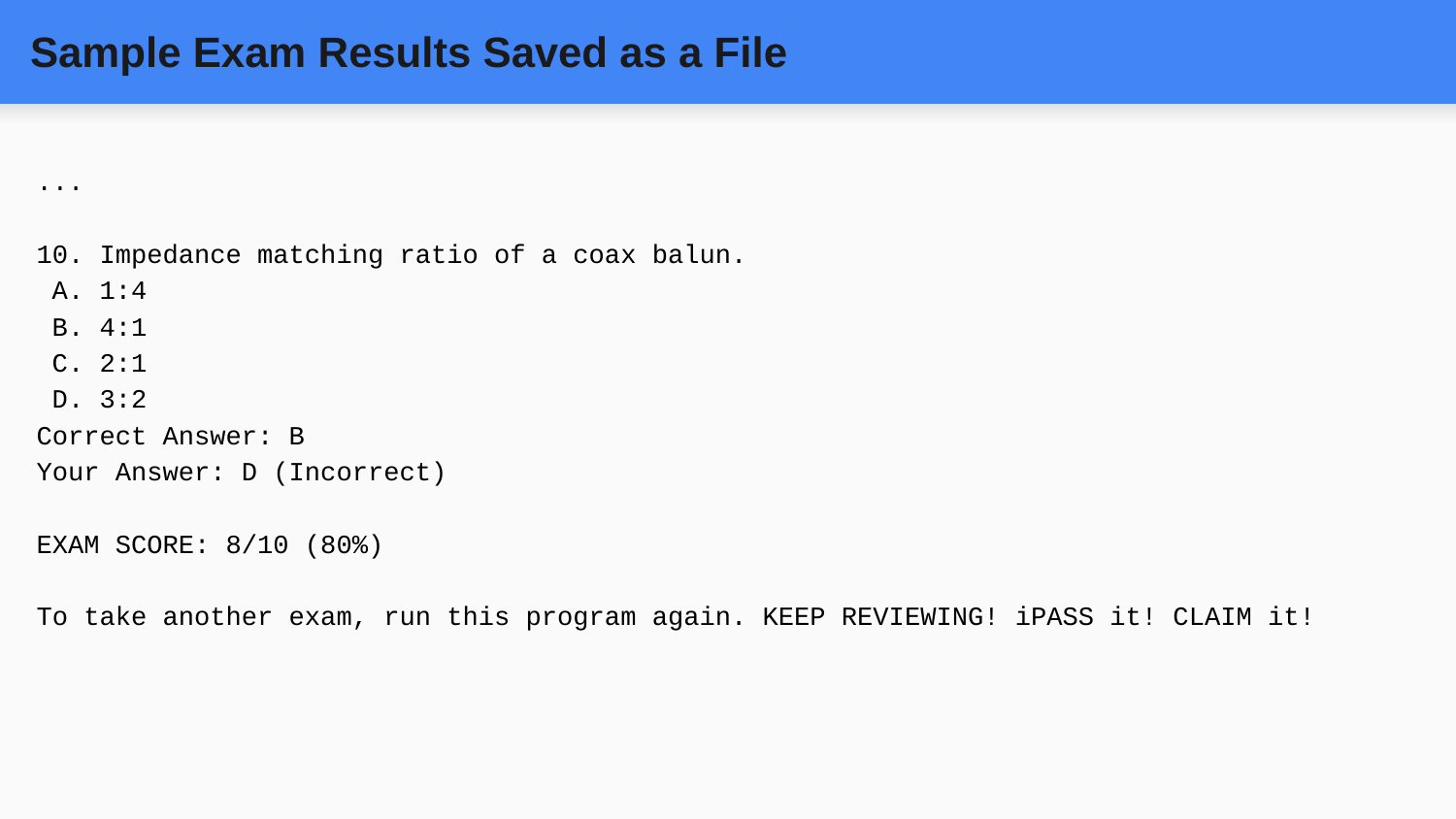

# Sample Exam Results Saved as a File
...

10. Impedance matching ratio of a coax balun.
 A. 1:4
 B. 4:1
 C. 2:1
 D. 3:2
Correct Answer: B
Your Answer: D (Incorrect)

EXAM SCORE: 8/10 (80%)

To take another exam, run this program again. KEEP REVIEWING! iPASS it! CLAIM it!